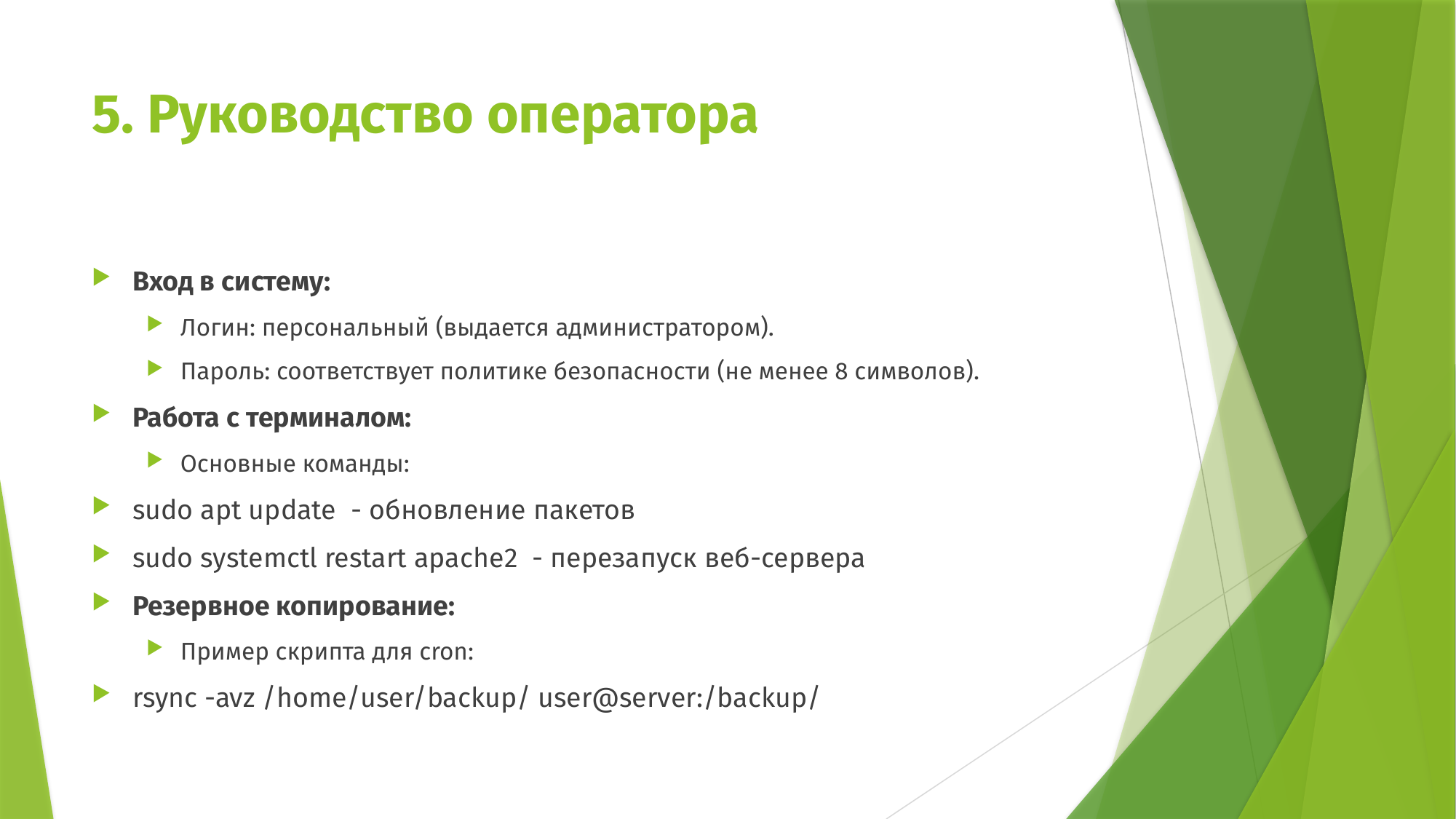

# 5. Руководство оператора
Вход в систему:
Логин: персональный (выдается администратором).
Пароль: соответствует политике безопасности (не менее 8 символов).
Работа с терминалом:
Основные команды:
sudo apt update  - обновление пакетов
sudo systemctl restart apache2  - перезапуск веб-сервера
Резервное копирование:
Пример скрипта для cron:
rsync -avz /home/user/backup/ user@server:/backup/